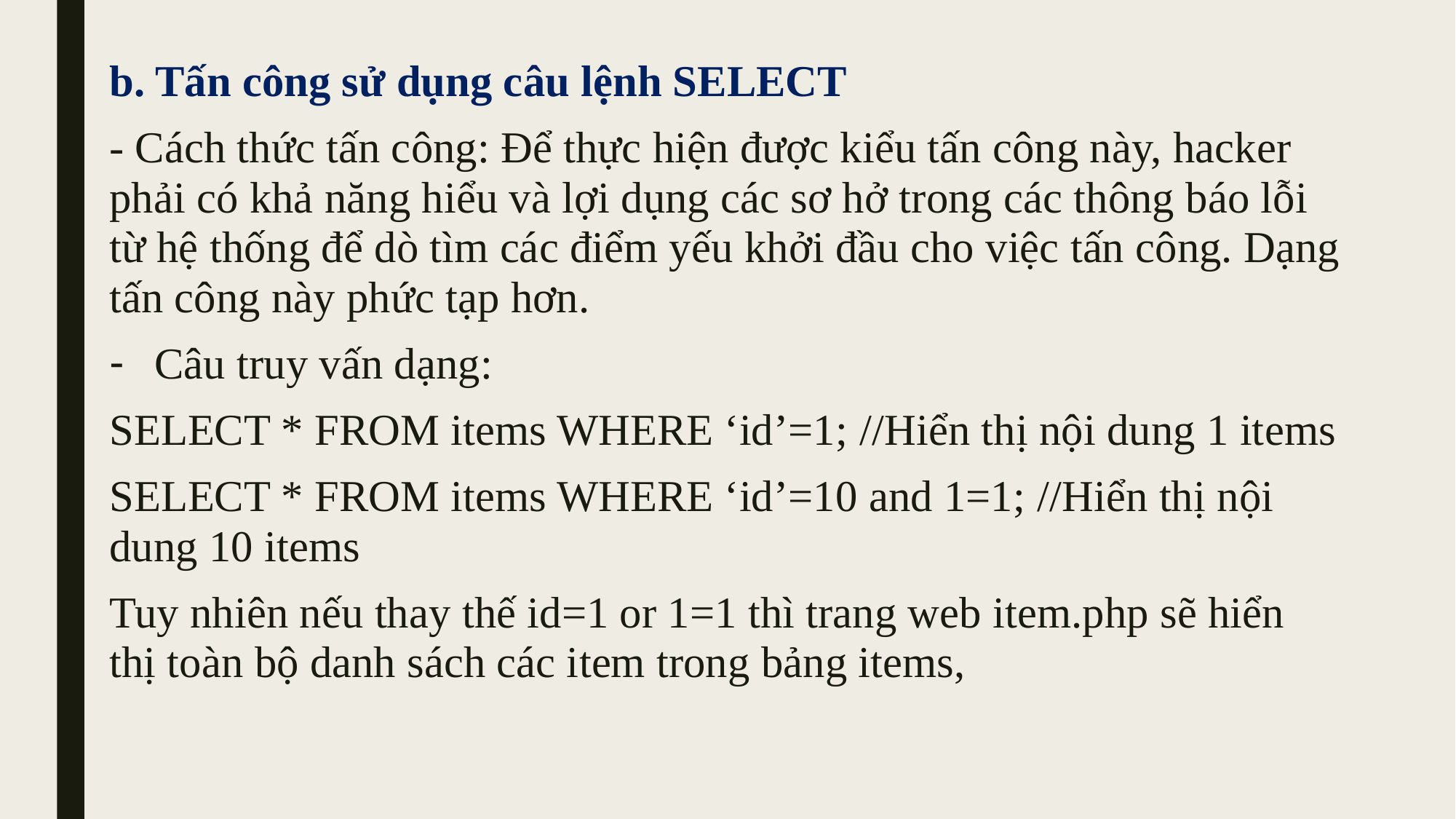

b. Tấn công sử dụng câu lệnh SELECT
- Cách thức tấn công: Để thực hiện được kiểu tấn công này, hacker phải có khả năng hiểu và lợi dụng các sơ hở trong các thông báo lỗi từ hệ thống để dò tìm các điểm yếu khởi đầu cho việc tấn công. Dạng tấn công này phức tạp hơn.
Câu truy vấn dạng:
SELECT * FROM items WHERE ‘id’=1; //Hiển thị nội dung 1 items
SELECT * FROM items WHERE ‘id’=10 and 1=1; //Hiển thị nội dung 10 items
Tuy nhiên nếu thay thế id=1 or 1=1 thì trang web item.php sẽ hiển thị toàn bộ danh sách các item trong bảng items,